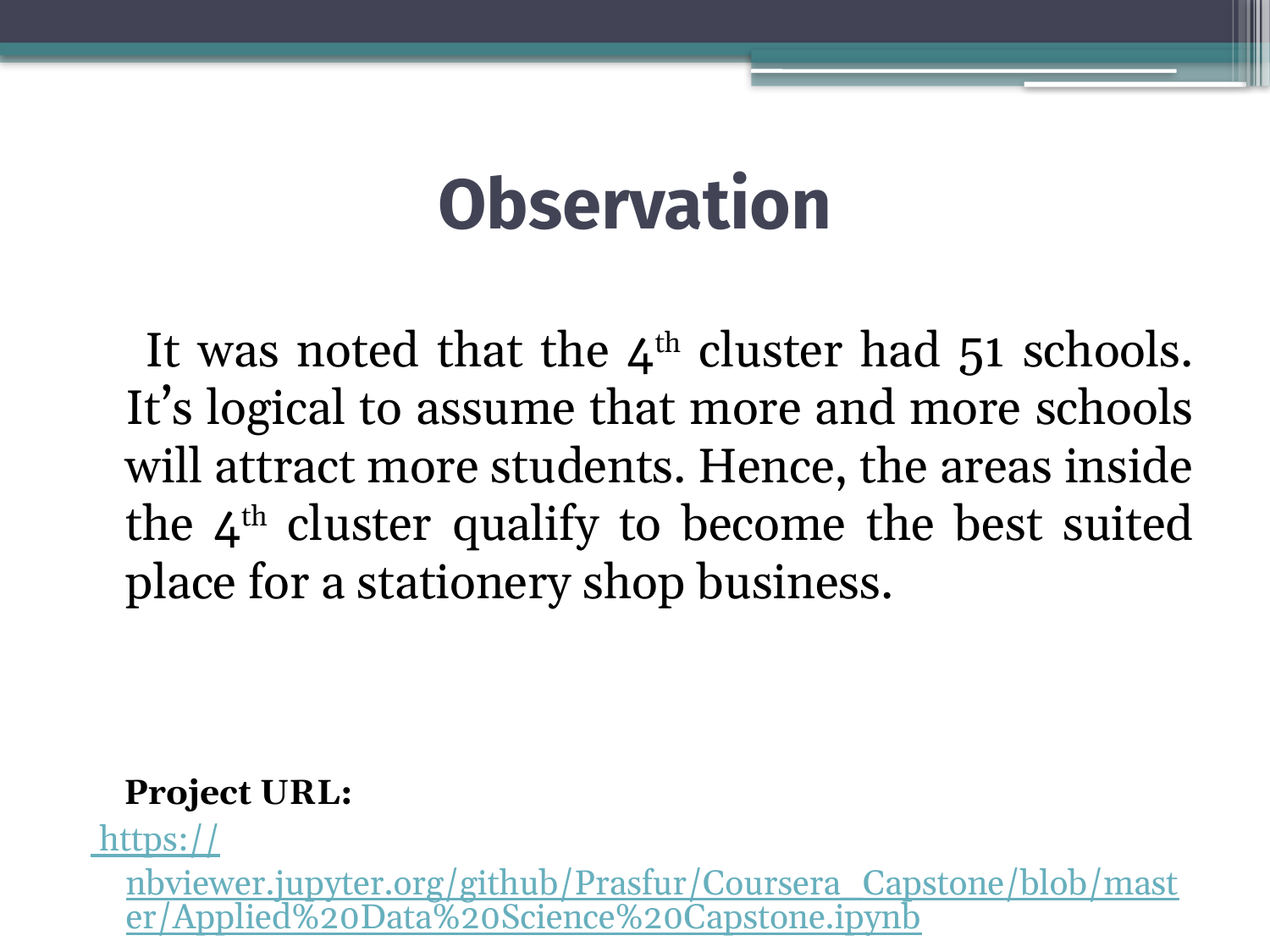

# Observation
   It was noted that the 4th cluster had 51 schools. It’s logical to assume that more and more schools will attract more students. Hence, the areas inside the 4th cluster qualify to become the best suited place for a stationery shop business.

    Project URL:
 https://nbviewer.jupyter.org/github/Prasfur/Coursera_Capstone/blob/master/Applied%20Data%20Science%20Capstone.ipynb